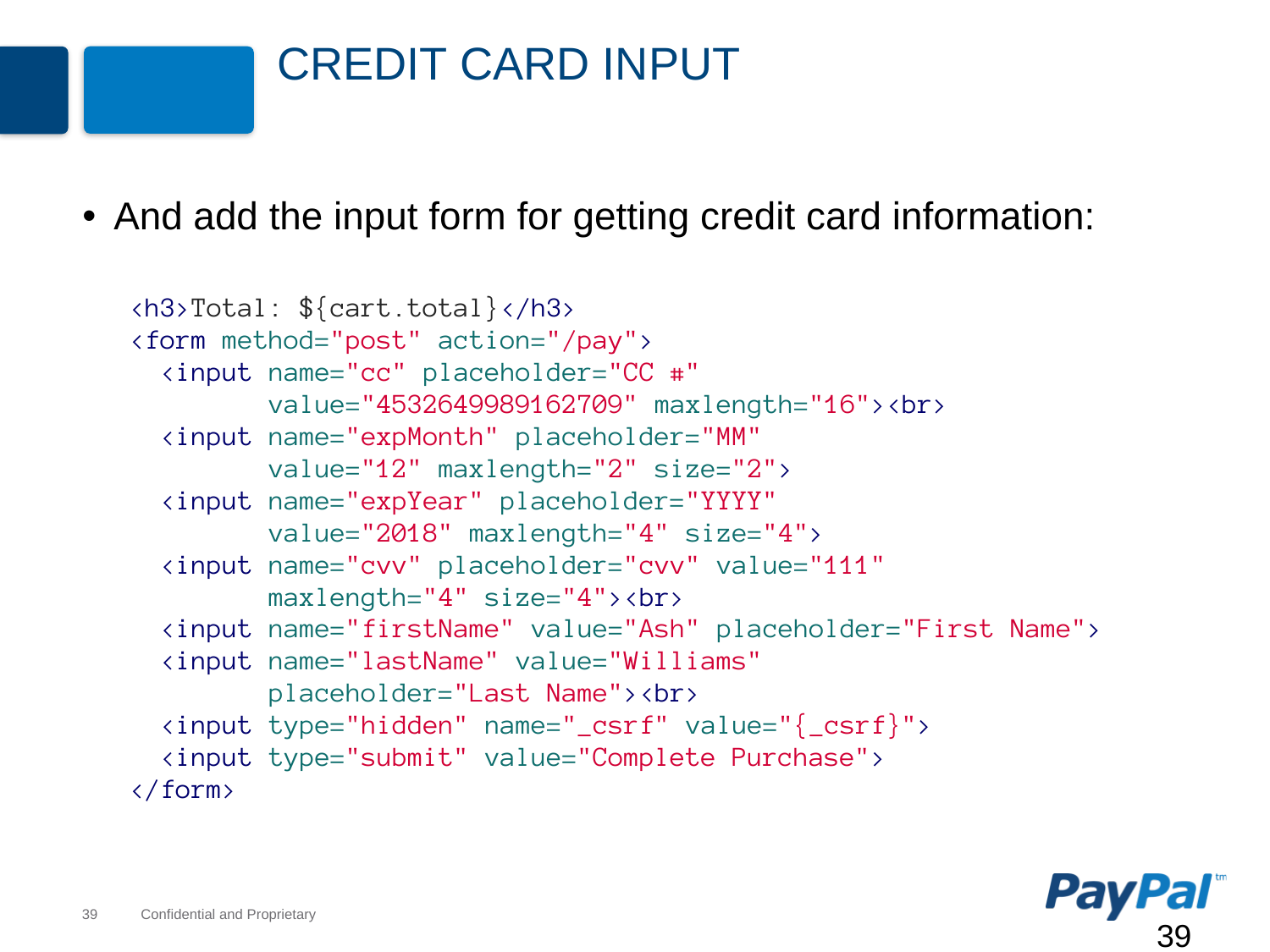

# Credit Card Input
And add the input form for getting credit card information:
<h3>Total: ${cart.total}</h3>
<form method="post" action="/pay">
  <input name="cc" placeholder="CC #"
         value="4532649989162709" maxlength="16"><br>
  <input name="expMonth" placeholder="MM"
         value="12" maxlength="2" size="2">
  <input name="expYear" placeholder="YYYY"
         value="2018" maxlength="4" size="4">
  <input name="cvv" placeholder="cvv" value="111"
         maxlength="4" size="4"><br>
  <input name="firstName" value="Ash" placeholder="First Name">
  <input name="lastName" value="Williams"
         placeholder="Last Name"><br>
  <input type="hidden" name="_csrf" value="{_csrf}">
  <input type="submit" value="Complete Purchase">
</form>

39